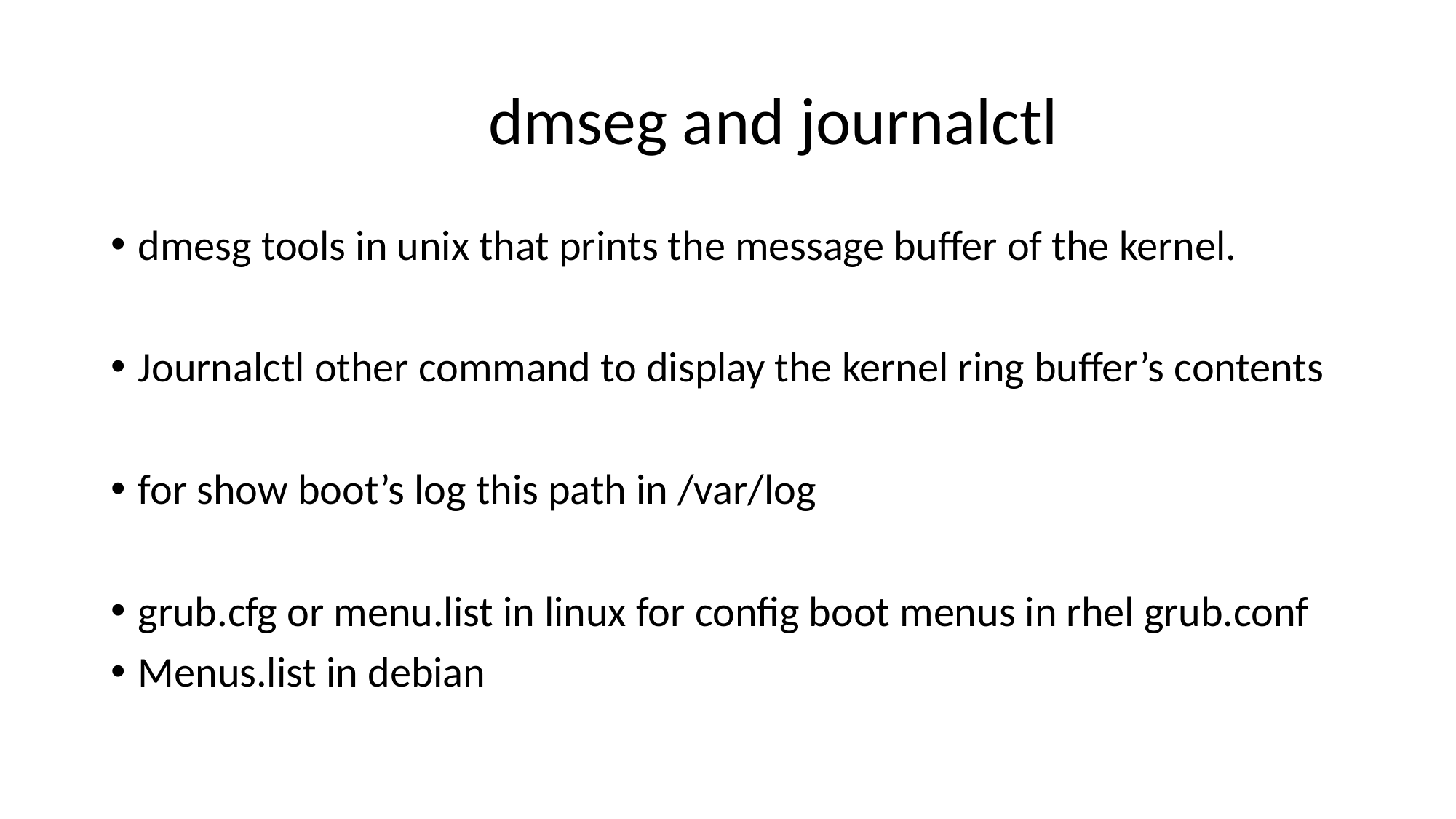

# dmseg and journalctl
dmesg tools in unix that prints the message buffer of the kernel.

Journalctl other command to display the kernel ring buffer’s contents

for show boot’s log this path in /var/log

grub.cfg or menu.list in linux for config boot menus in rhel grub.conf
Menus.list in debian